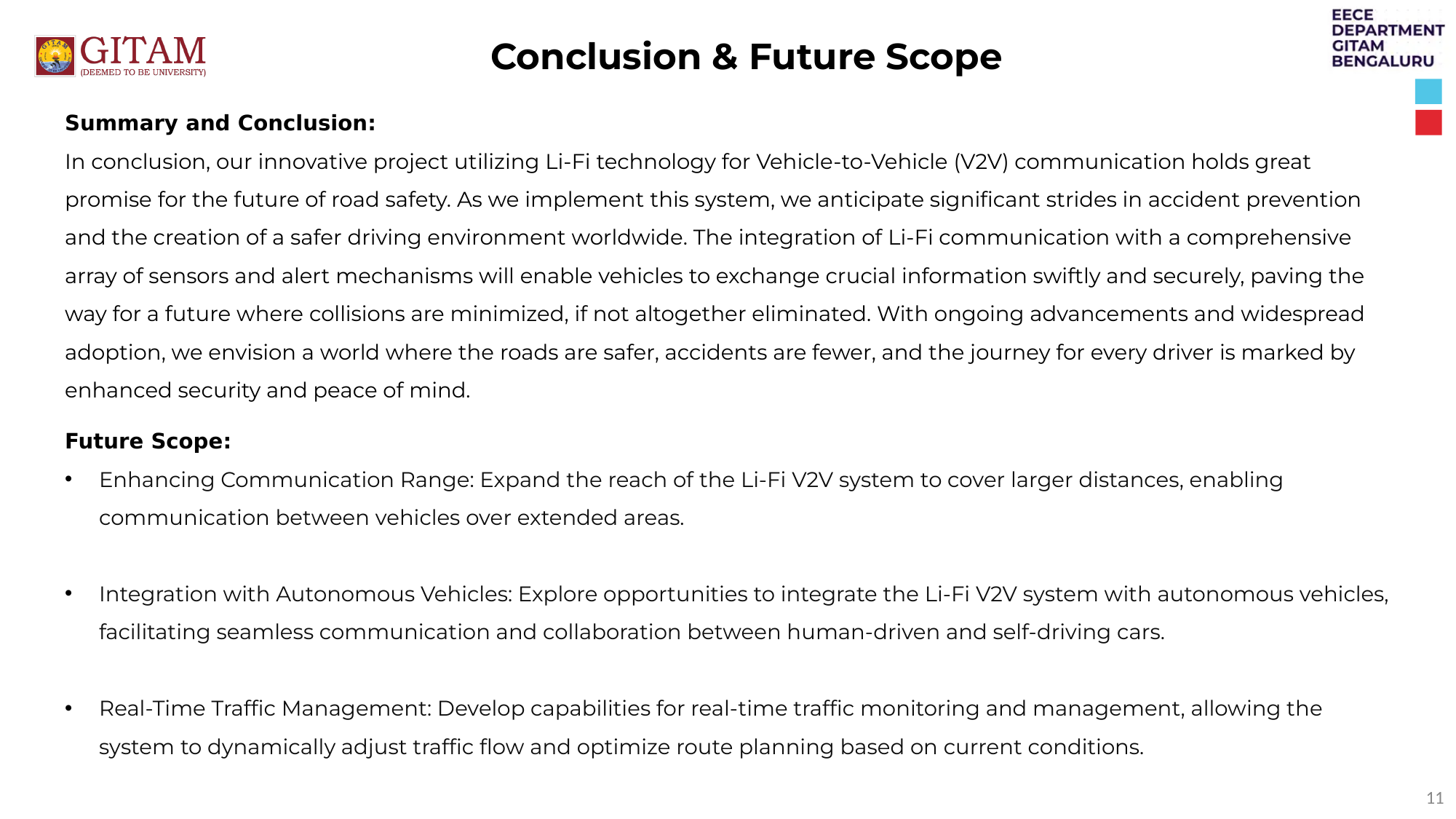

Conclusion & Future Scope
Summary and Conclusion:
In conclusion, our innovative project utilizing Li-Fi technology for Vehicle-to-Vehicle (V2V) communication holds great promise for the future of road safety. As we implement this system, we anticipate significant strides in accident prevention and the creation of a safer driving environment worldwide. The integration of Li-Fi communication with a comprehensive array of sensors and alert mechanisms will enable vehicles to exchange crucial information swiftly and securely, paving the way for a future where collisions are minimized, if not altogether eliminated. With ongoing advancements and widespread adoption, we envision a world where the roads are safer, accidents are fewer, and the journey for every driver is marked by enhanced security and peace of mind.

Future Scope:
Enhancing Communication Range: Expand the reach of the Li-Fi V2V system to cover larger distances, enabling communication between vehicles over extended areas.

Integration with Autonomous Vehicles: Explore opportunities to integrate the Li-Fi V2V system with autonomous vehicles, facilitating seamless communication and collaboration between human-driven and self-driving cars.

Real-Time Traffic Management: Develop capabilities for real-time traffic monitoring and management, allowing the system to dynamically adjust traffic flow and optimize route planning based on current conditions.

11